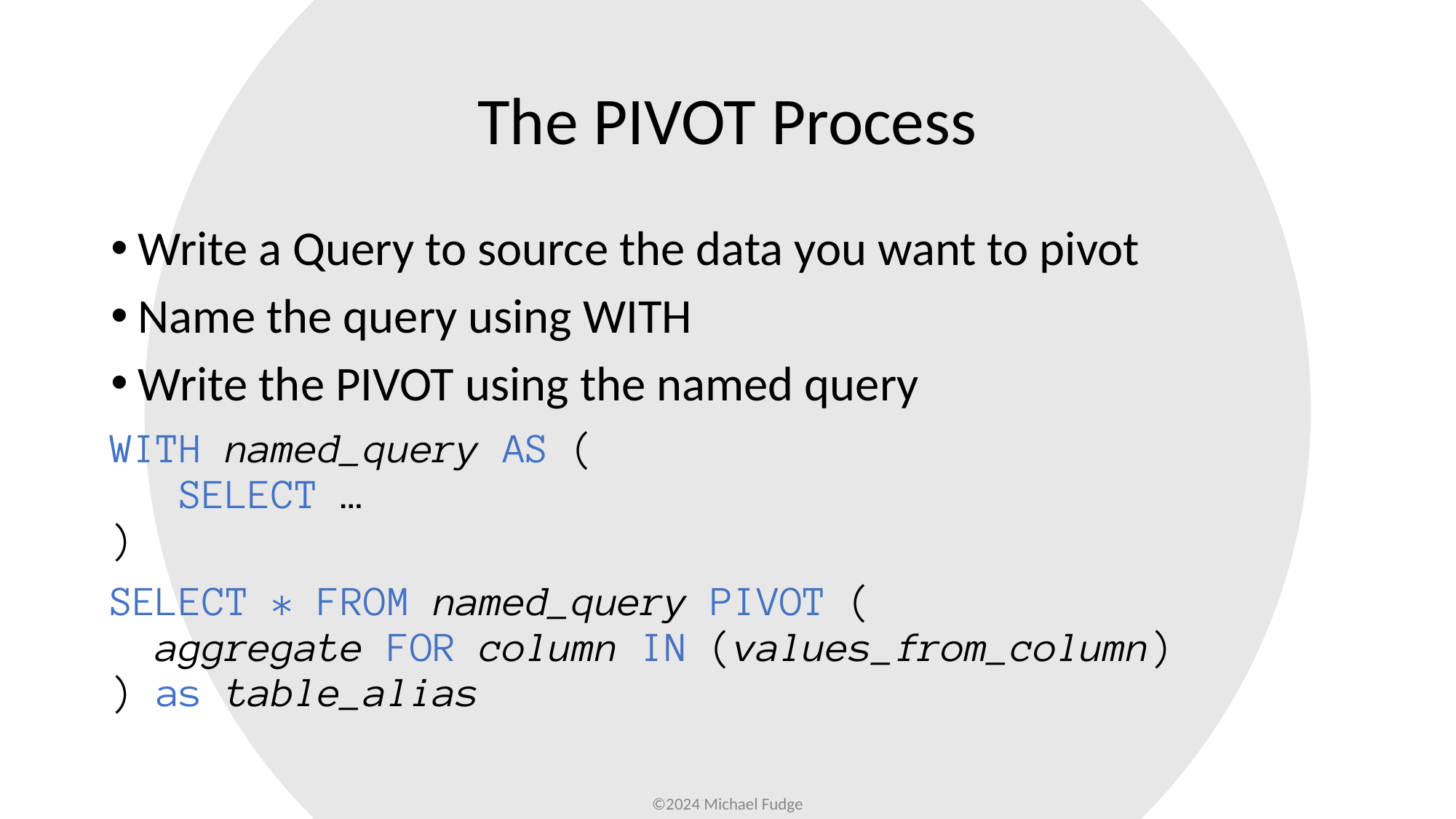

# The PIVOT Process
Write a Query to source the data you want to pivot
Name the query using WITH
Write the PIVOT using the named query
WITH named_query AS (
   SELECT …
)
SELECT * FROM named_query PIVOT (
  aggregate FOR column IN (values_from_column)
) as table_alias